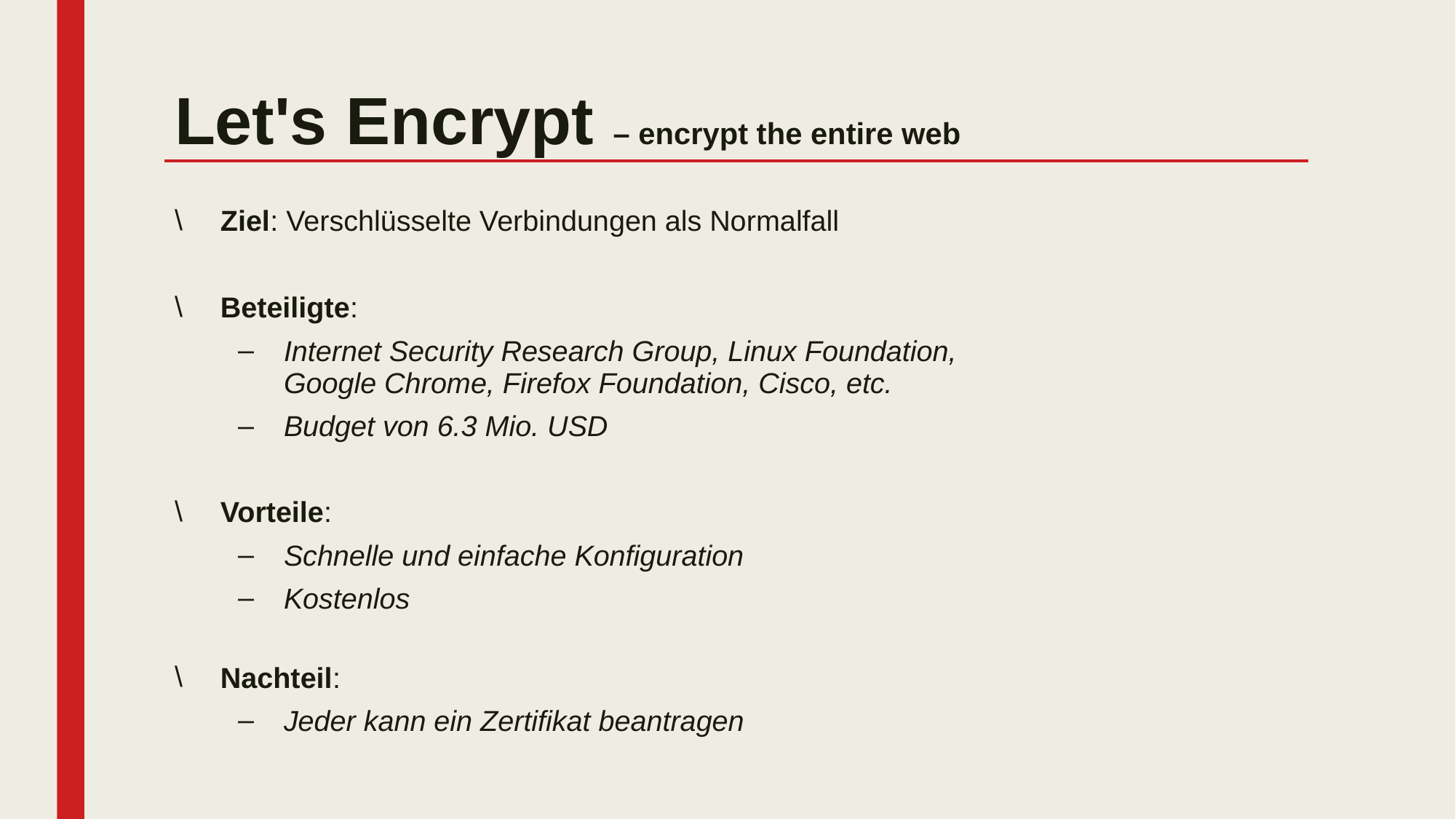

# Let's Encrypt – encrypt the entire web
Ziel: Verschlüsselte Verbindungen als Normalfall

Beteiligte:
Internet Security Research Group, Linux Foundation,
Google Chrome, Firefox Foundation, Cisco, etc.
Budget von 6.3 Mio. USD

Vorteile:
Schnelle und einfache Konfiguration
Kostenlos

Nachteil:
Jeder kann ein Zertifikat beantragen